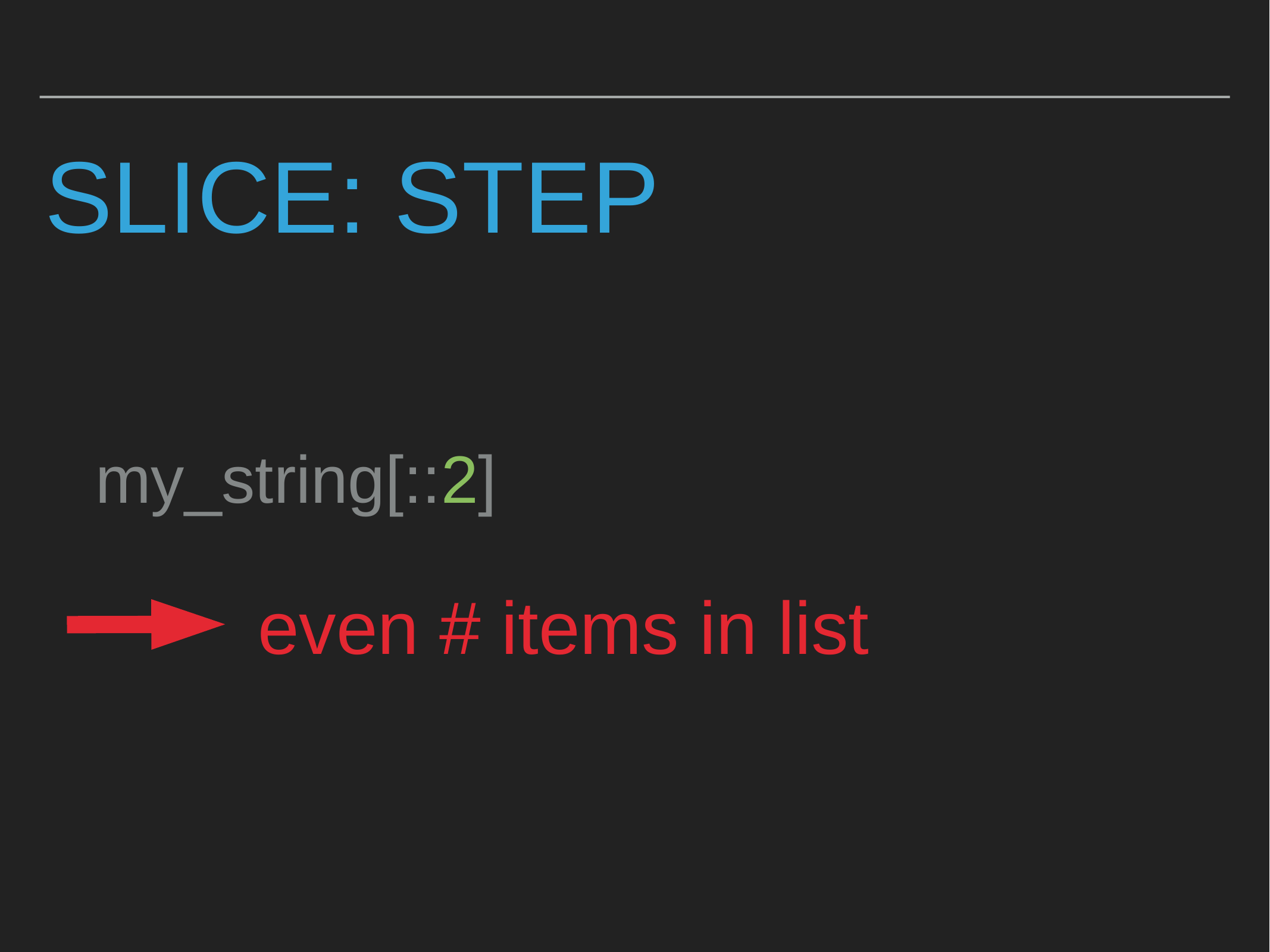

# Slice: step
my_string[::2]
even # items in list